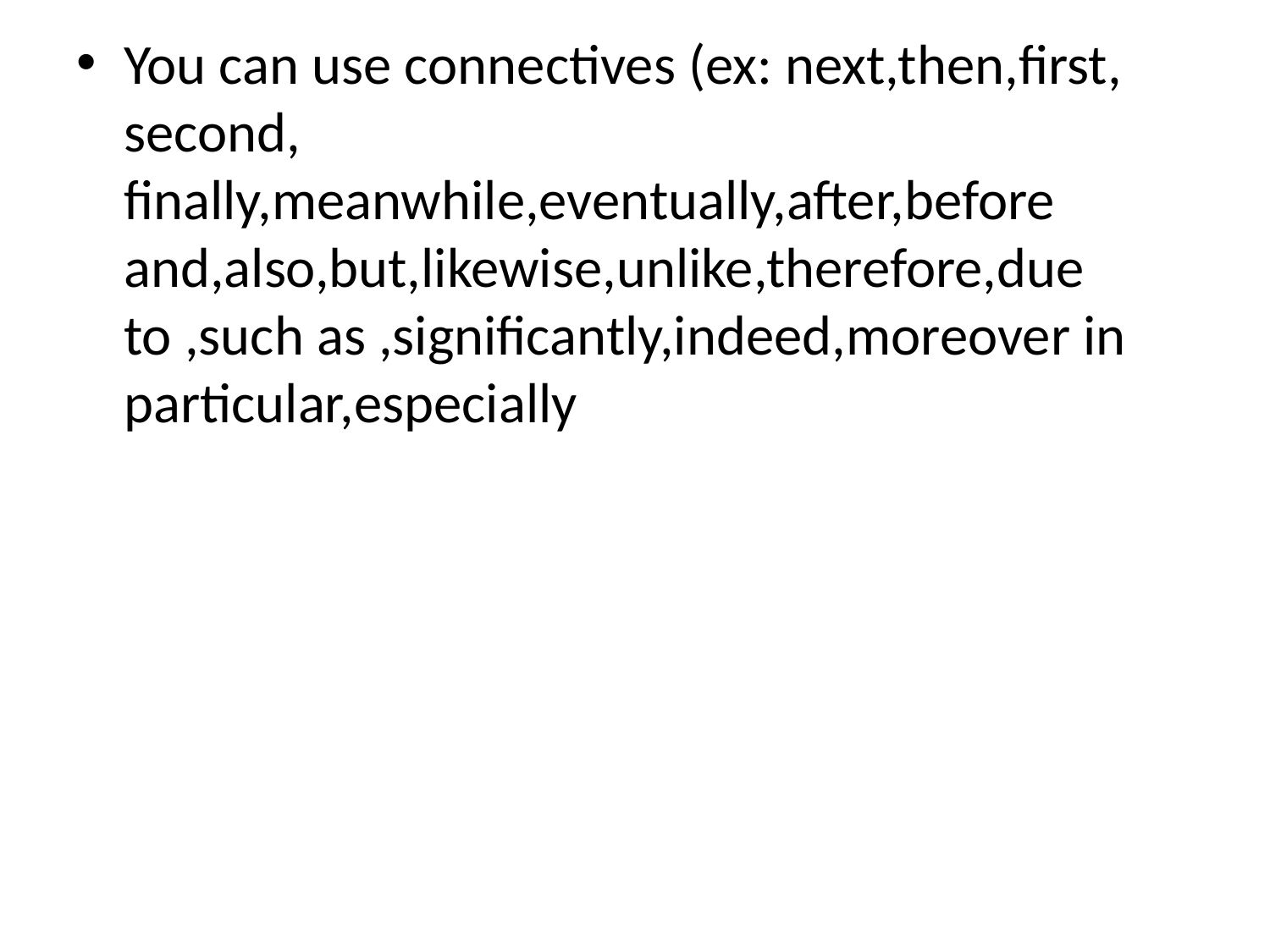

You can use connectives (ex: next,then,first, second, finally,meanwhile,eventually,after,before and,also,but,likewise,unlike,therefore,due to ,such as ,significantly,indeed,moreover in particular,especially